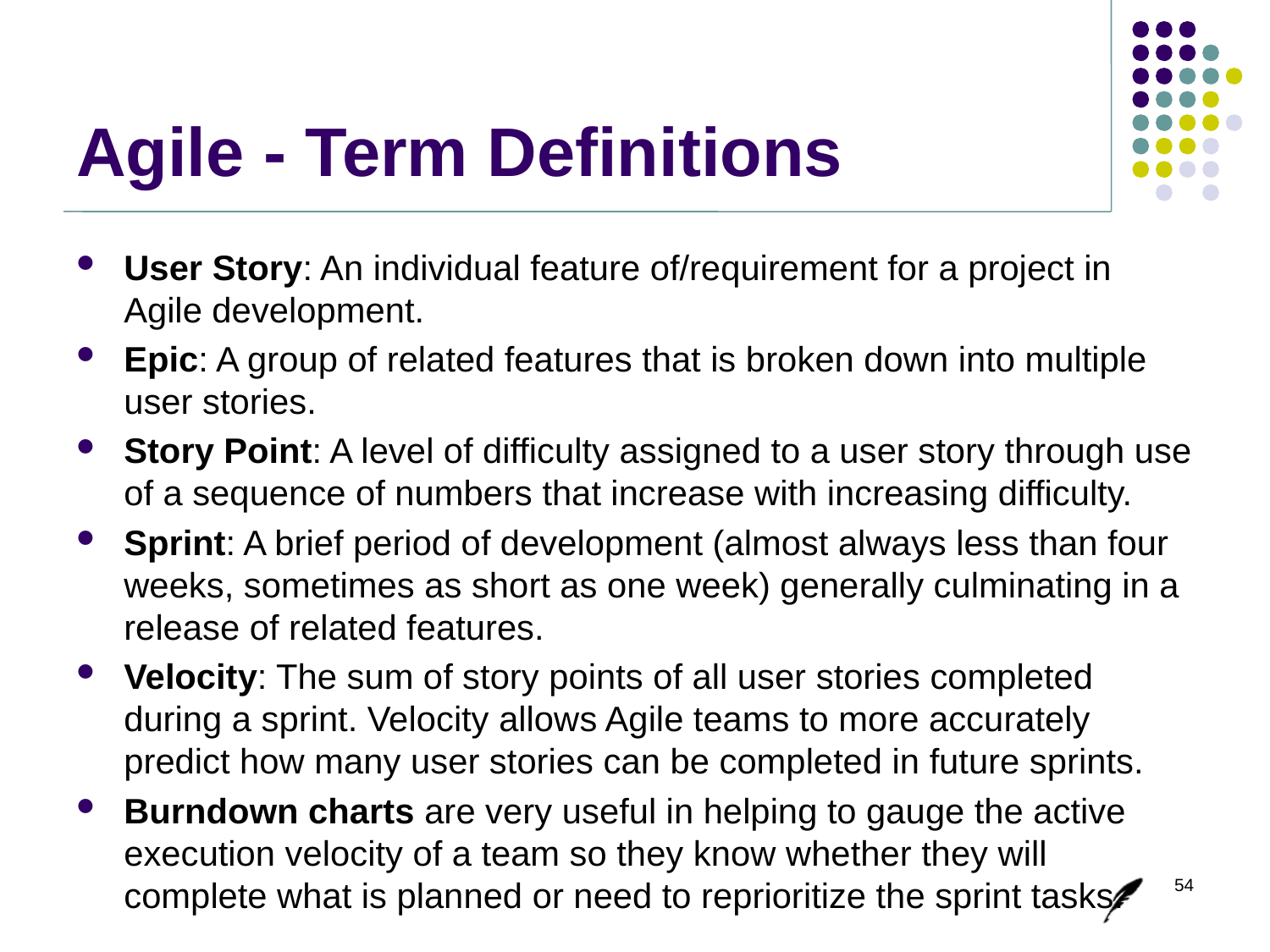

# Agile - Term Definitions
User Story: An individual feature of/requirement for a project in Agile development.
Epic: A group of related features that is broken down into multiple user stories.
Story Point: A level of difficulty assigned to a user story through use of a sequence of numbers that increase with increasing difficulty.
Sprint: A brief period of development (almost always less than four weeks, sometimes as short as one week) generally culminating in a release of related features.
Velocity: The sum of story points of all user stories completed during a sprint. Velocity allows Agile teams to more accurately predict how many user stories can be completed in future sprints.
Burndown charts are very useful in helping to gauge the active execution velocity of a team so they know whether they will complete what is planned or need to reprioritize the sprint tasks.

54